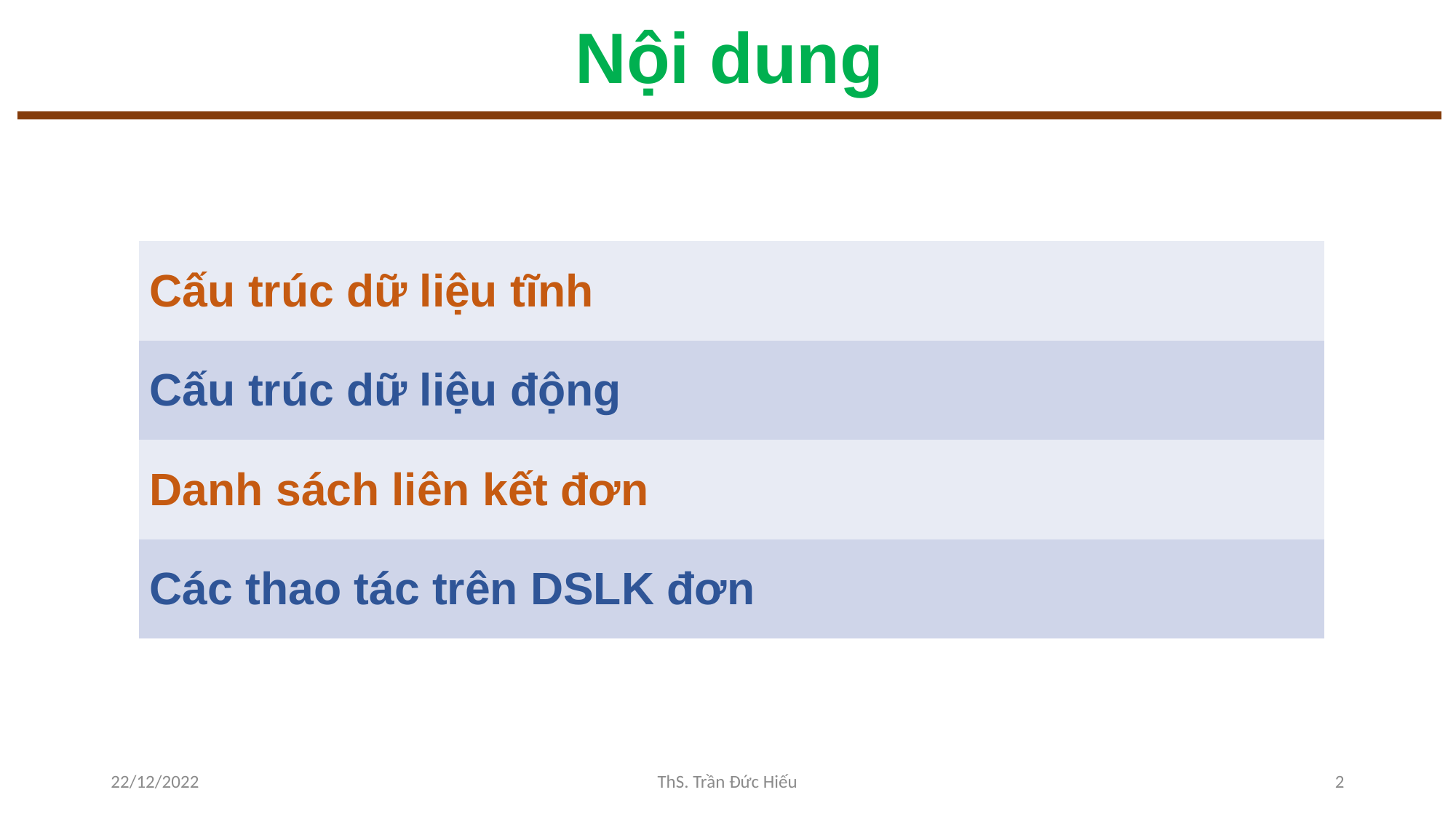

# Nội dung

| Cấu trúc dữ liệu tĩnh |
| --- |
| Cấu trúc dữ liệu động |
| Danh sách liên kết đơn |
| Các thao tác trên DSLK đơn |
22/12/2022
ThS. Trần Đức Hiếu
2